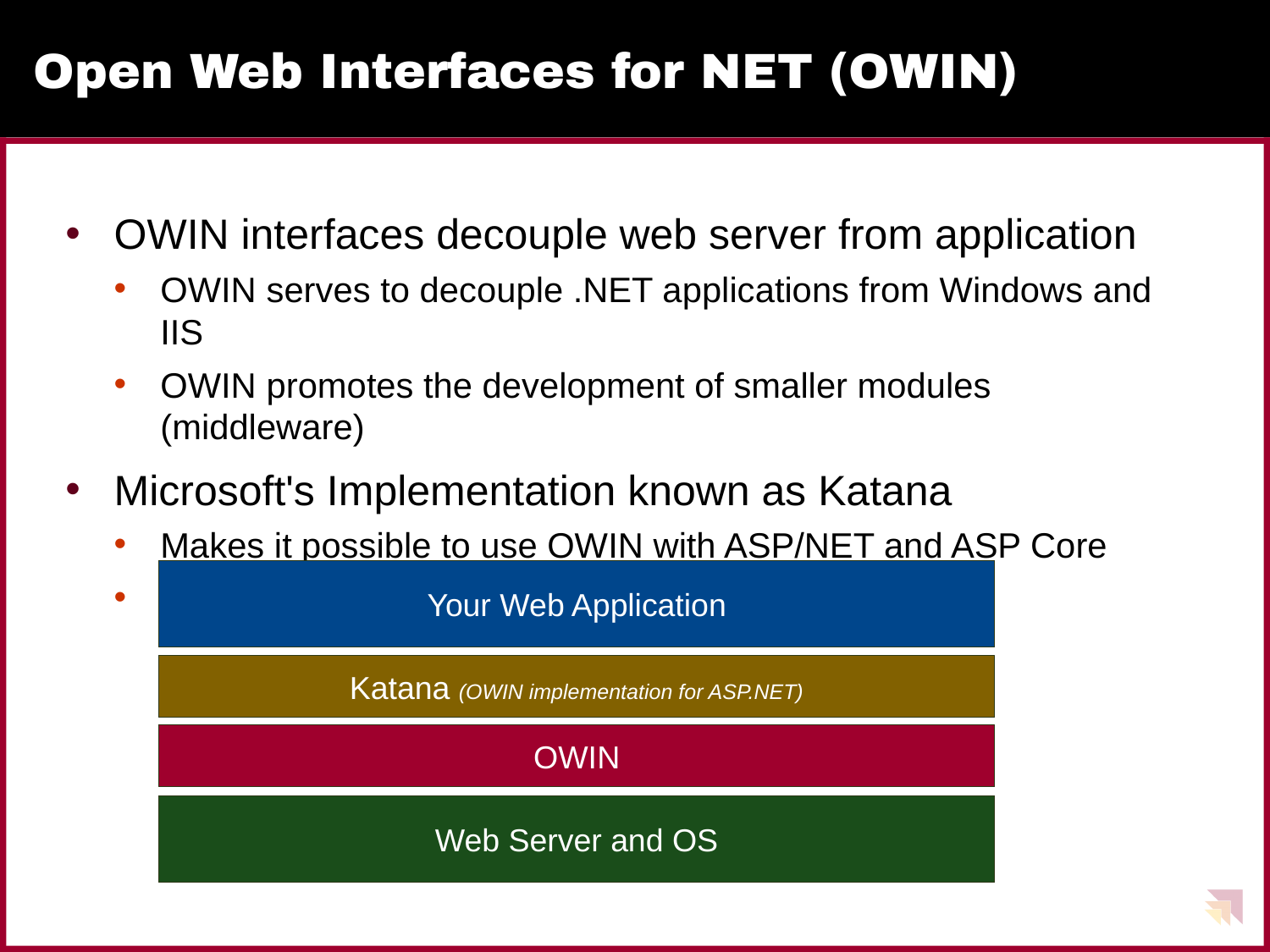

# Open Web Interfaces for NET (OWIN)
OWIN interfaces decouple web server from application
OWIN serves to decouple .NET applications from Windows and IIS
OWIN promotes the development of smaller modules (middleware)
Microsoft's Implementation known as Katana
Makes it possible to use OWIN with ASP/NET and ASP Core
Microsoft provides OWIN-based security middleware

Your Web Application
Katana (OWIN implementation for ASP.NET)
OWIN
Web Server and OS